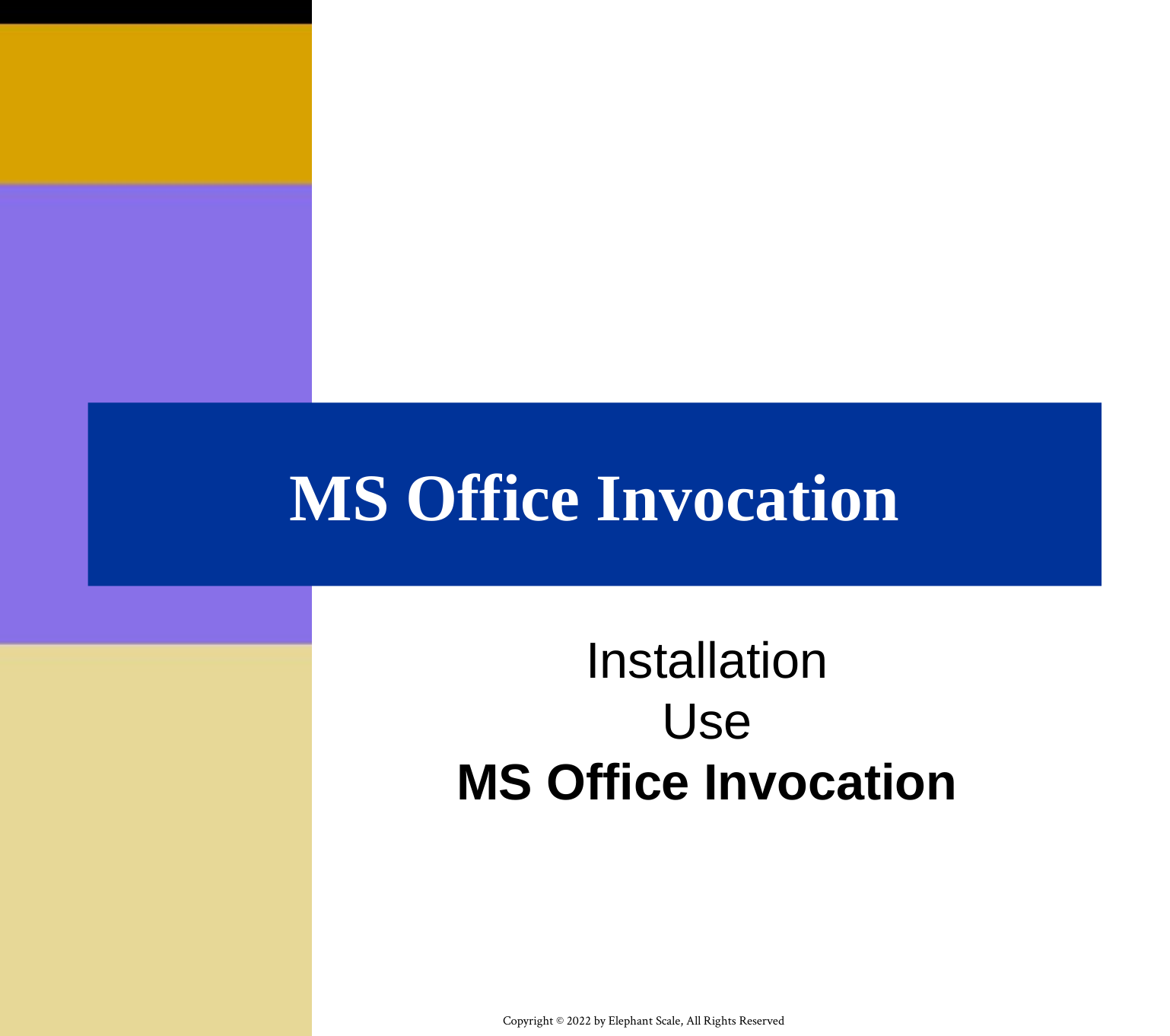

# MS Office Invocation
Installation
Use
MS Office Invocation

Copyright © 2022 by Elephant Scale, All Rights Reserved